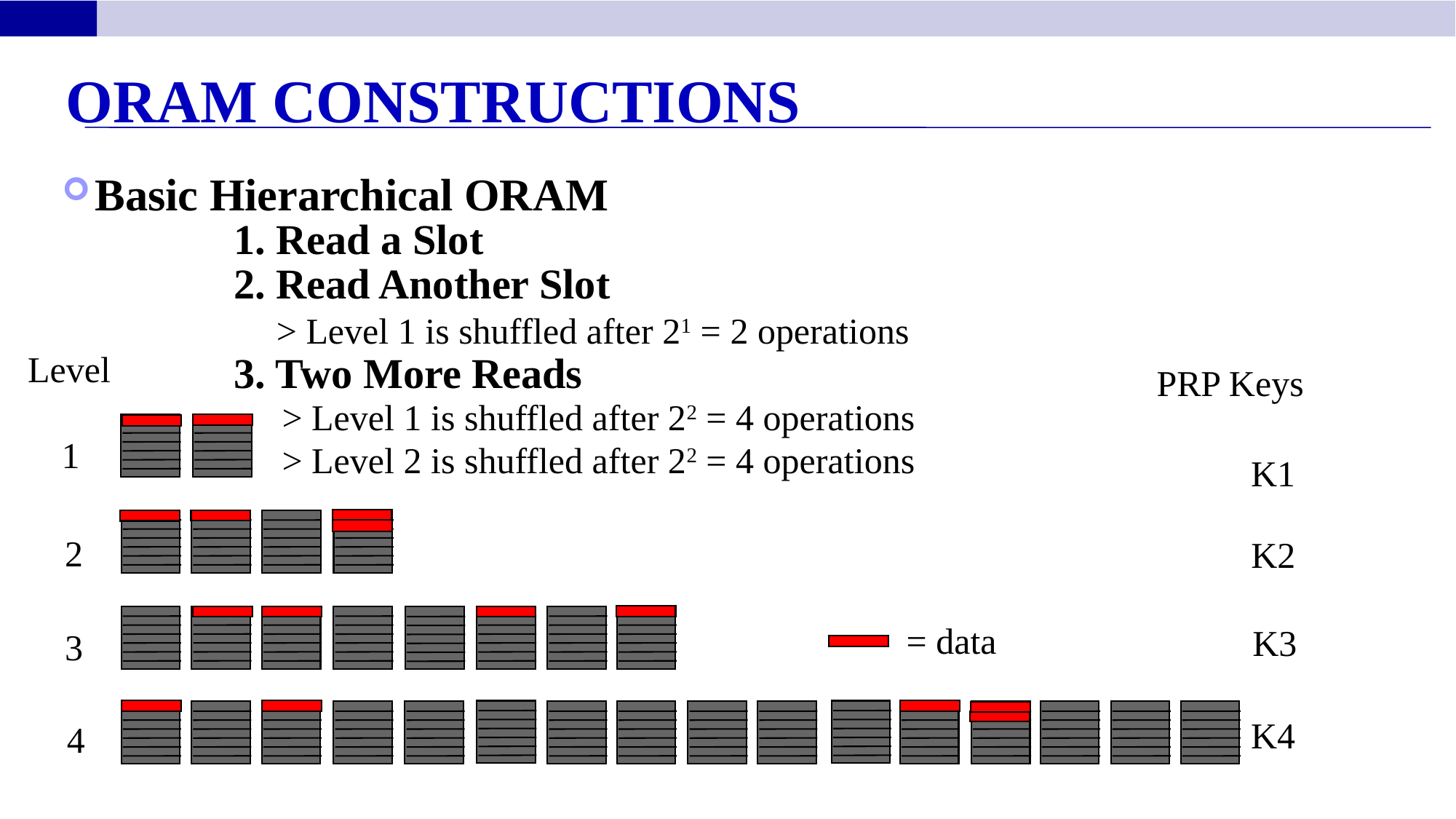

ORAM Constructions
Basic Hierarchical ORAM
1. Read a Slot
2. Read Another Slot
    > Level 1 is shuffled after 21 = 2 operations
3. Two More Reads

Level
PRP Keys
    > Level 1 is shuffled after 22 = 4 operations

1
    > Level 2 is shuffled after 22 = 4 operations

K1

2
K2

= data
K3
3

K4
4